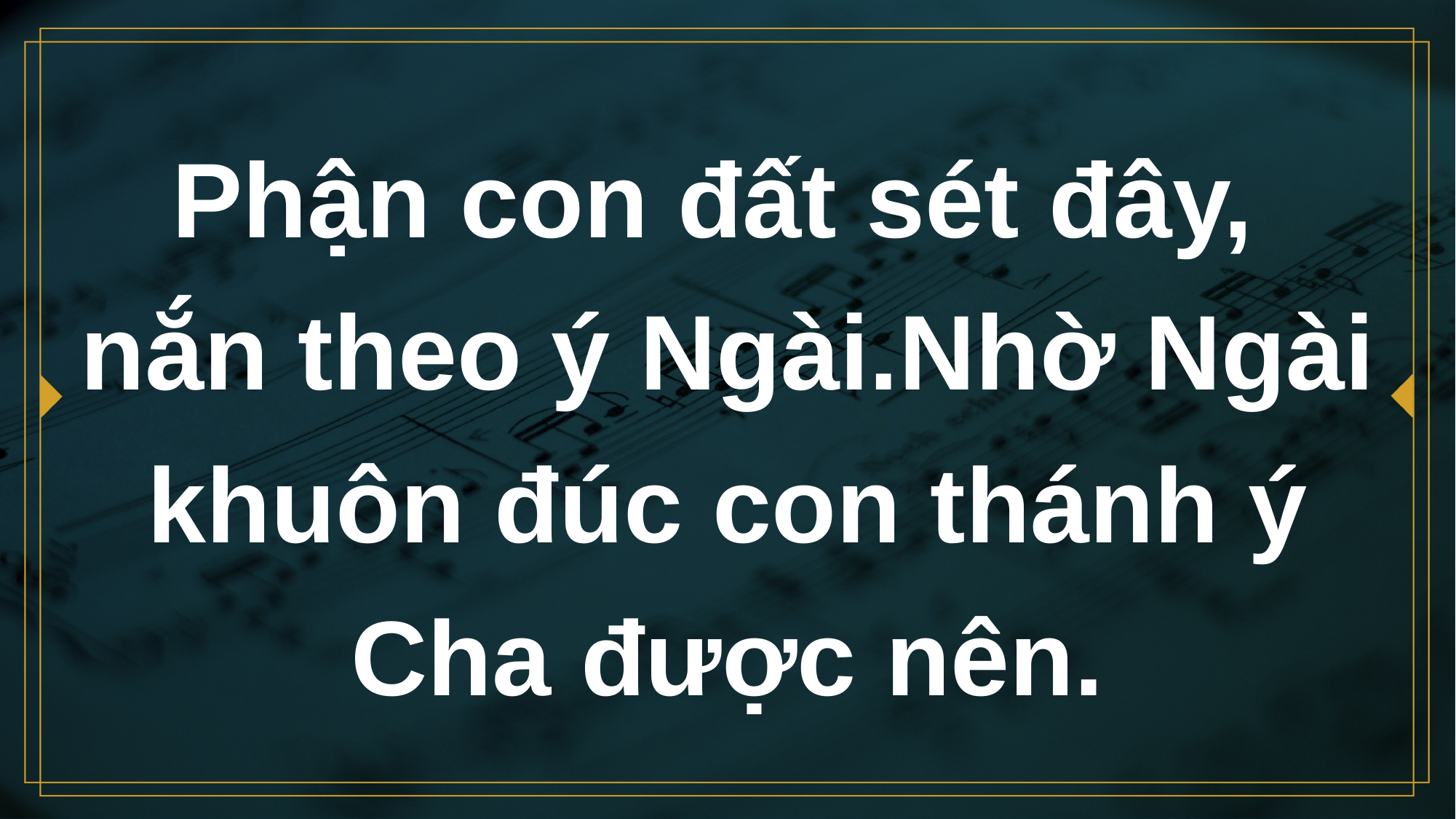

# Phận con đất sét đây, nắn theo ý Ngài.Nhờ Ngài khuôn đúc con thánh ý Cha được nên.